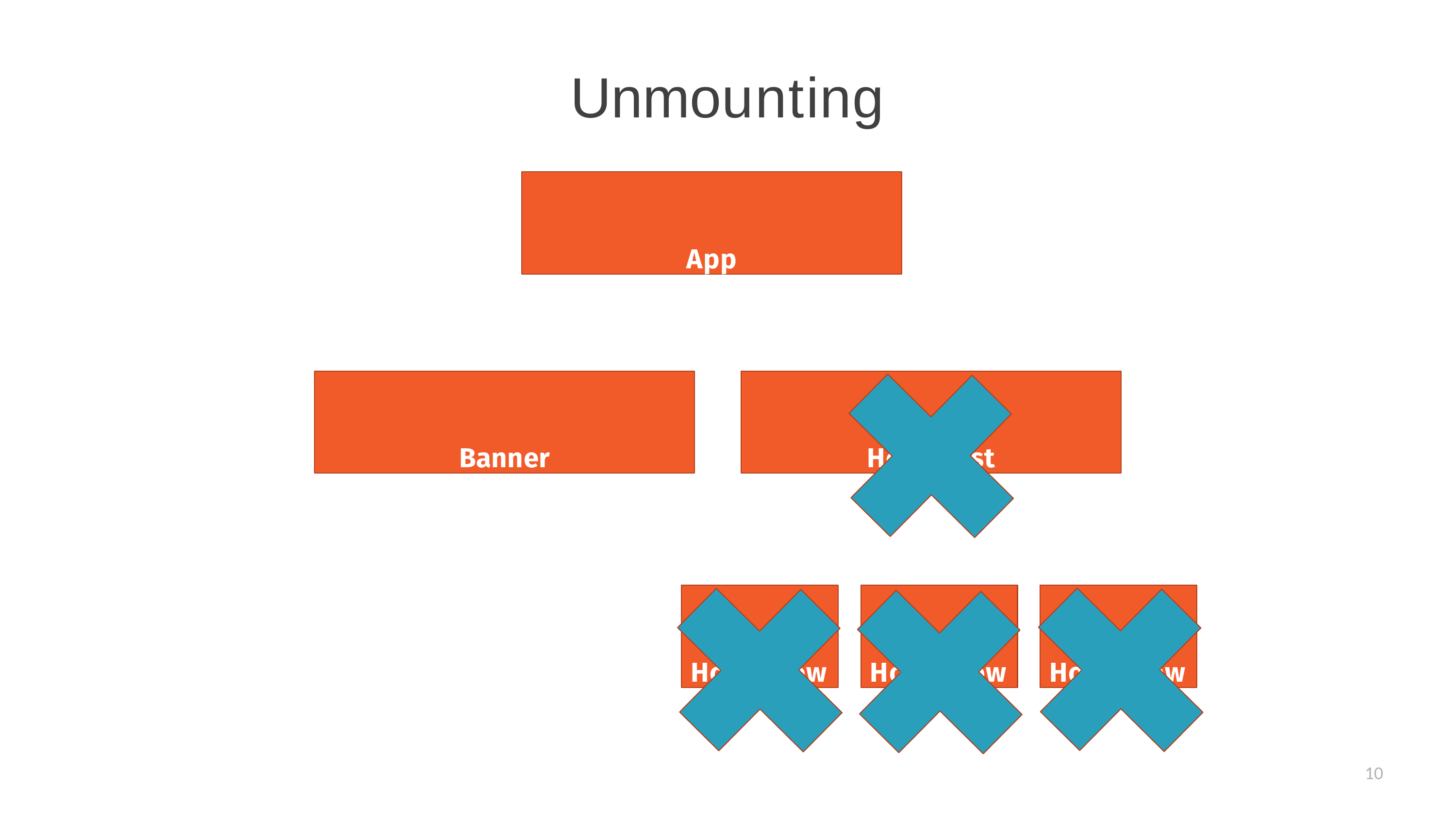

# Unmounting

App

Banner

HouseList

HouseRow

HouseRow

HouseRow

10